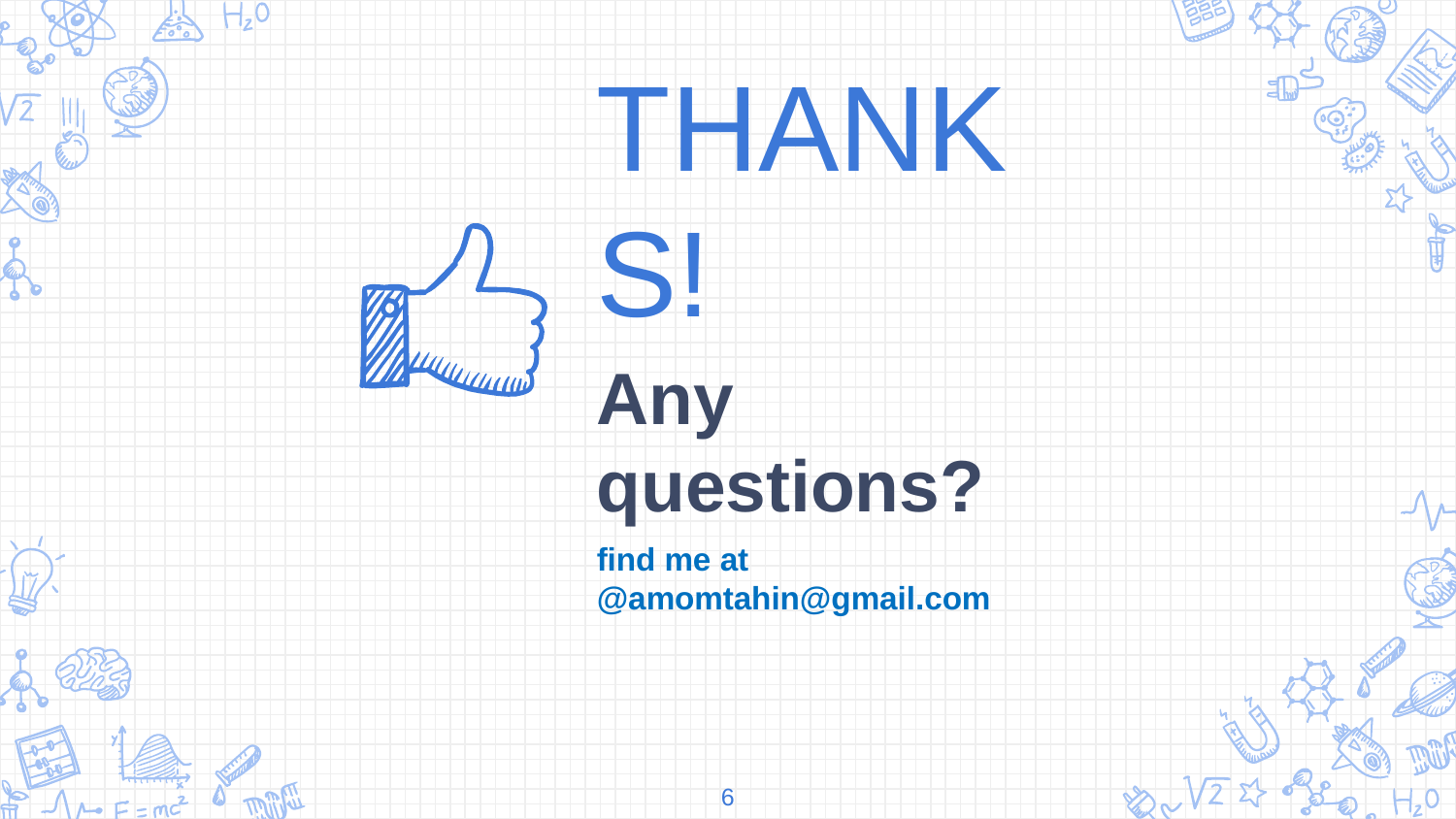

THANKS!

Any questions?
find me at @amomtahin@gmail.com

6